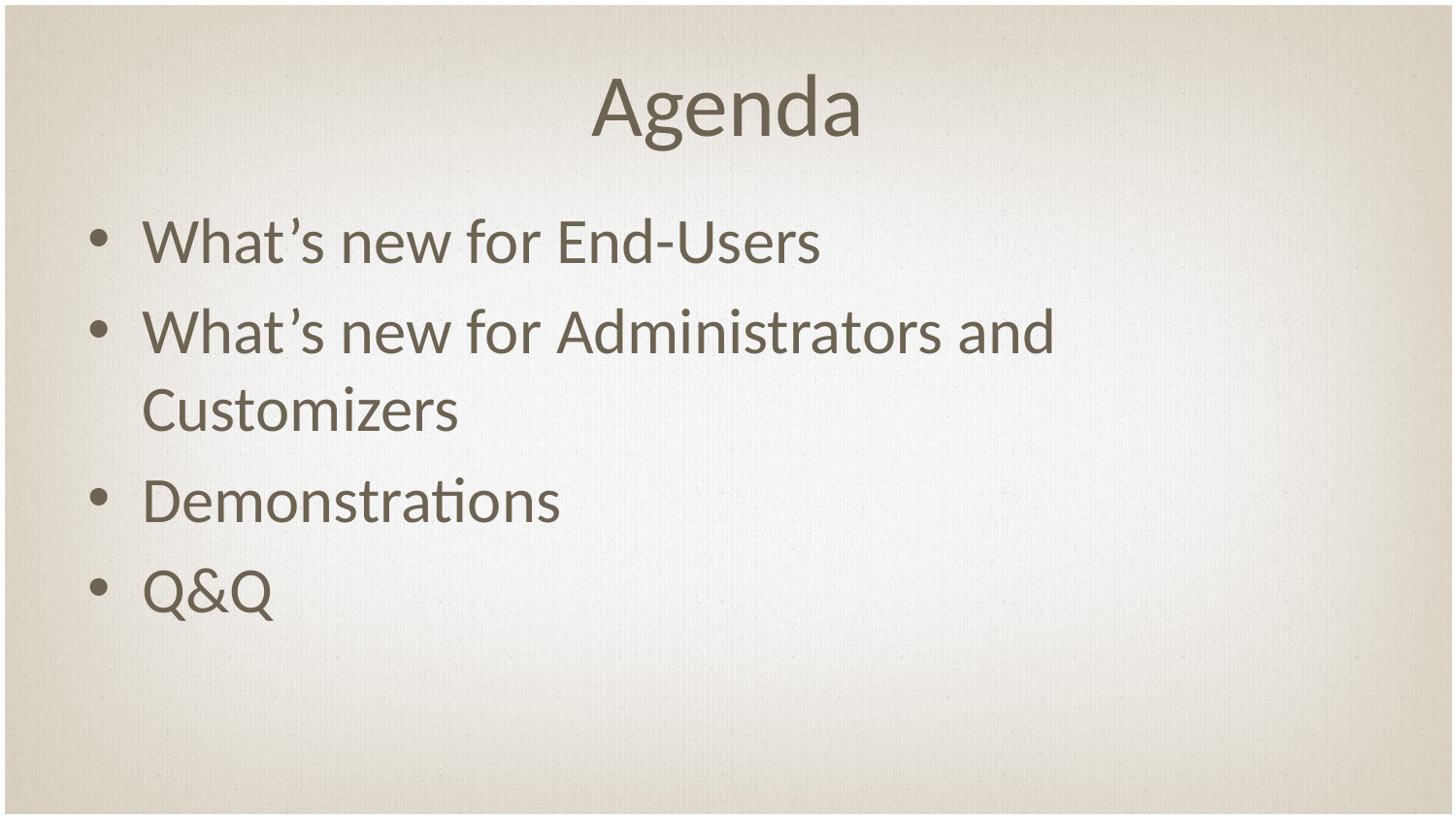

# Agenda
What’s new for End-Users
What’s new for Administrators and Customizers
Demonstrations
Q&Q